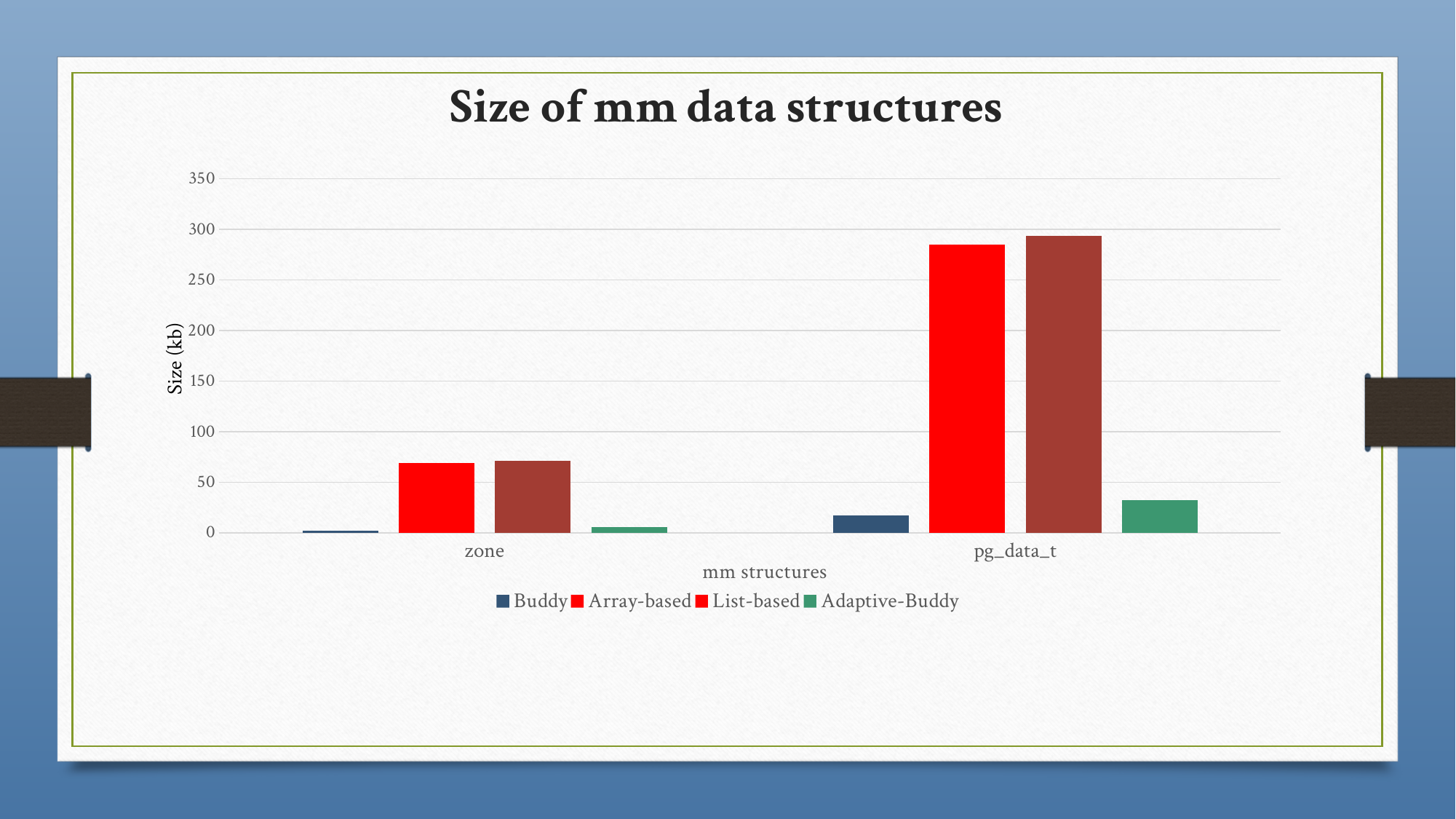

# Size of mm data structures

### Chart

| Category | Buddy | Array-based | List-based | Adaptive-Buddy |
|---|---|---|---|---|
| zone | 1.92 | 68.864 | 71.04 | 5.696 |
| pg_data_t | 17.152 | 284.928 | 293.632 | 32.256 |